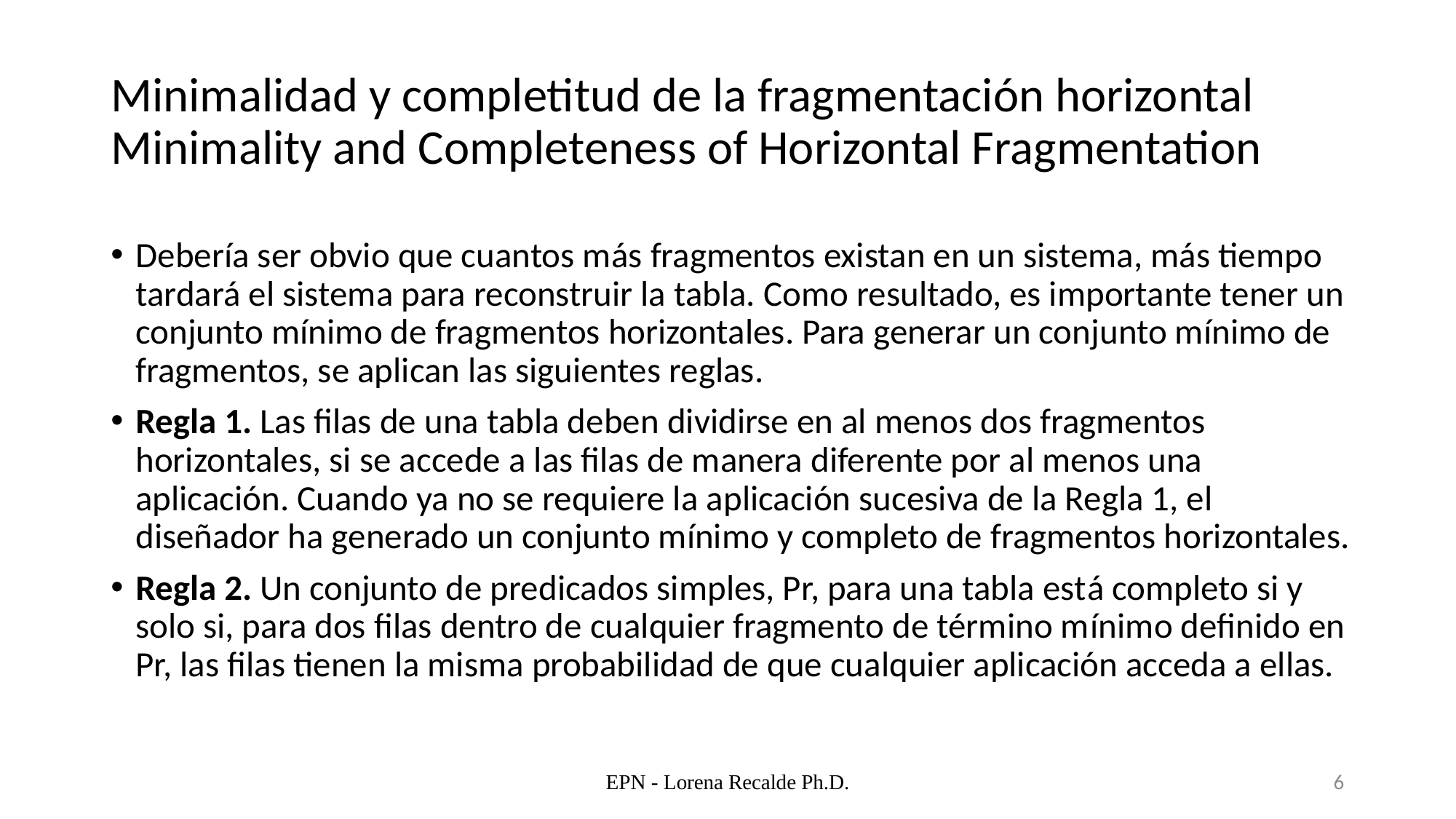

# Minimalidad y completitud de la fragmentación horizontal Minimality and Completeness of Horizontal Fragmentation
Debería ser obvio que cuantos más fragmentos existan en un sistema, más tiempo tardará el sistema para reconstruir la tabla. Como resultado, es importante tener un conjunto mínimo de fragmentos horizontales. Para generar un conjunto mínimo de fragmentos, se aplican las siguientes reglas.
Regla 1. Las filas de una tabla deben dividirse en al menos dos fragmentos horizontales, si se accede a las filas de manera diferente por al menos una aplicación. Cuando ya no se requiere la aplicación sucesiva de la Regla 1, el diseñador ha generado un conjunto mínimo y completo de fragmentos horizontales.
Regla 2. Un conjunto de predicados simples, Pr, para una tabla está completo si y solo si, para dos filas dentro de cualquier fragmento de término mínimo definido en Pr, las filas tienen la misma probabilidad de que cualquier aplicación acceda a ellas.
EPN - Lorena Recalde Ph.D.
6